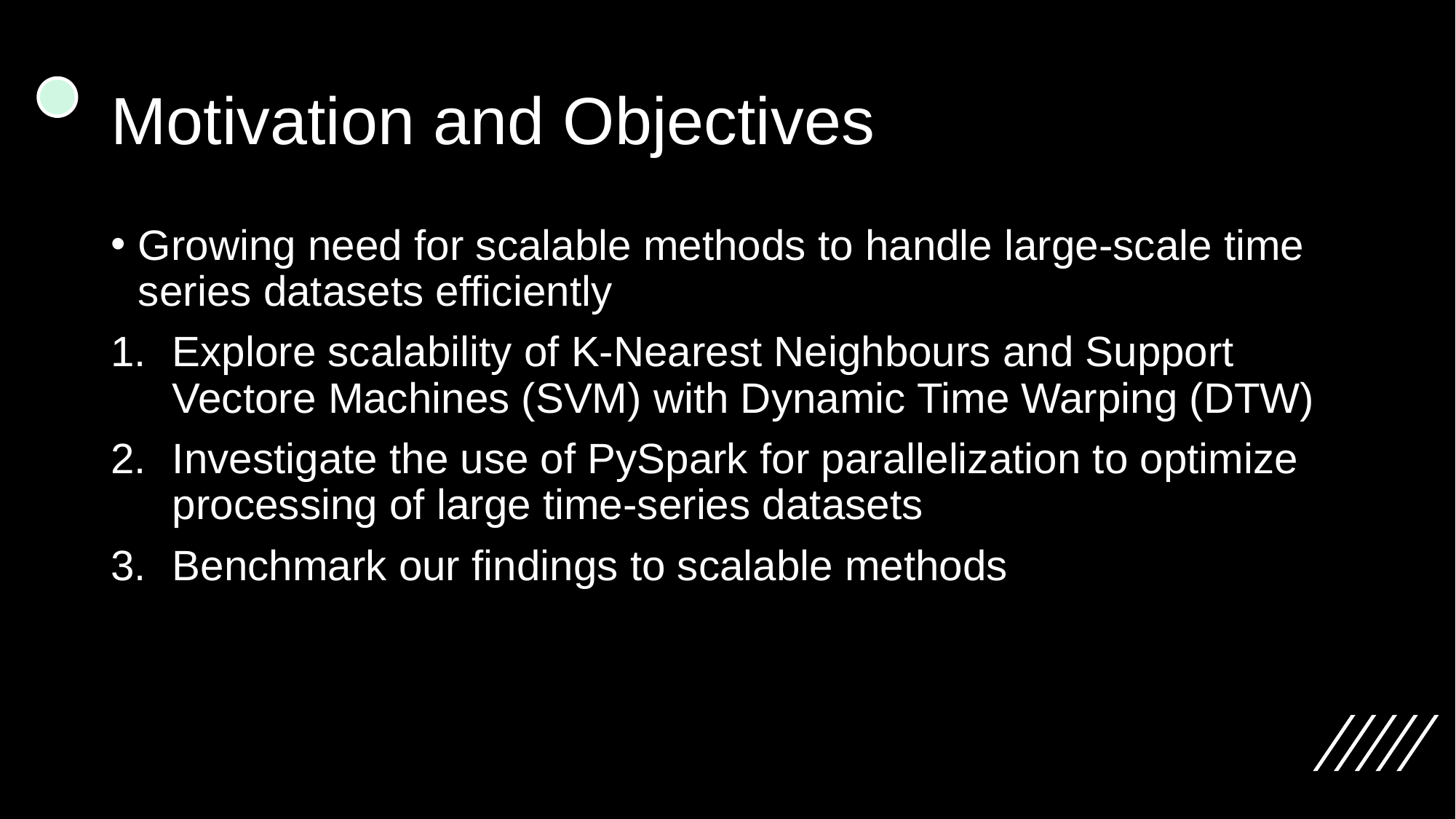

# Motivation and Objectives
Growing need for scalable methods to handle large-scale time series datasets efficiently
Explore scalability of K-Nearest Neighbours and Support Vectore Machines (SVM) with Dynamic Time Warping (DTW)
Investigate the use of PySpark for parallelization to optimize processing of large time-series datasets
Benchmark our findings to scalable methods